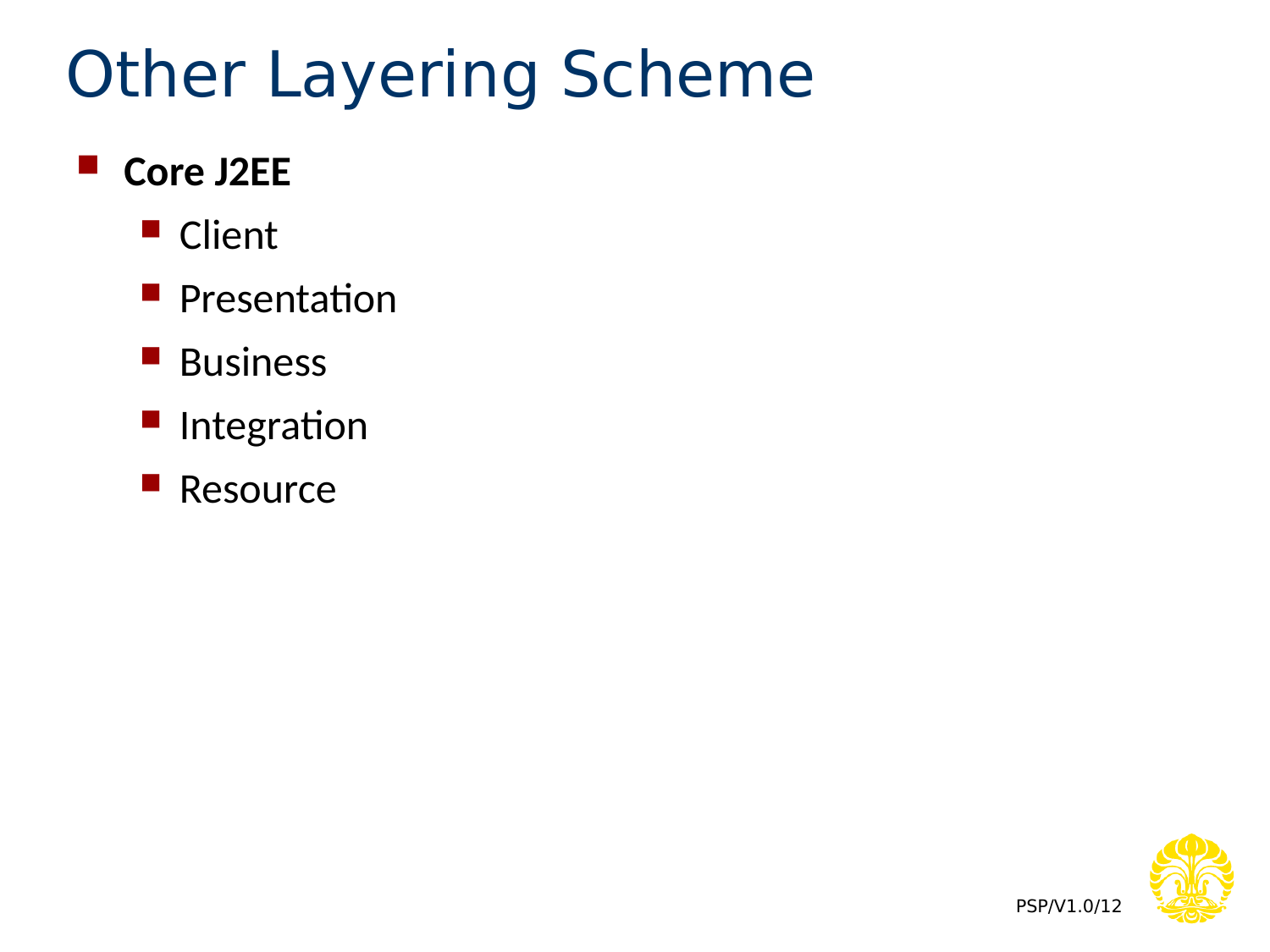

# Other Layering Scheme
Core J2EE
Client
Presentation
Business
Integration
Resource